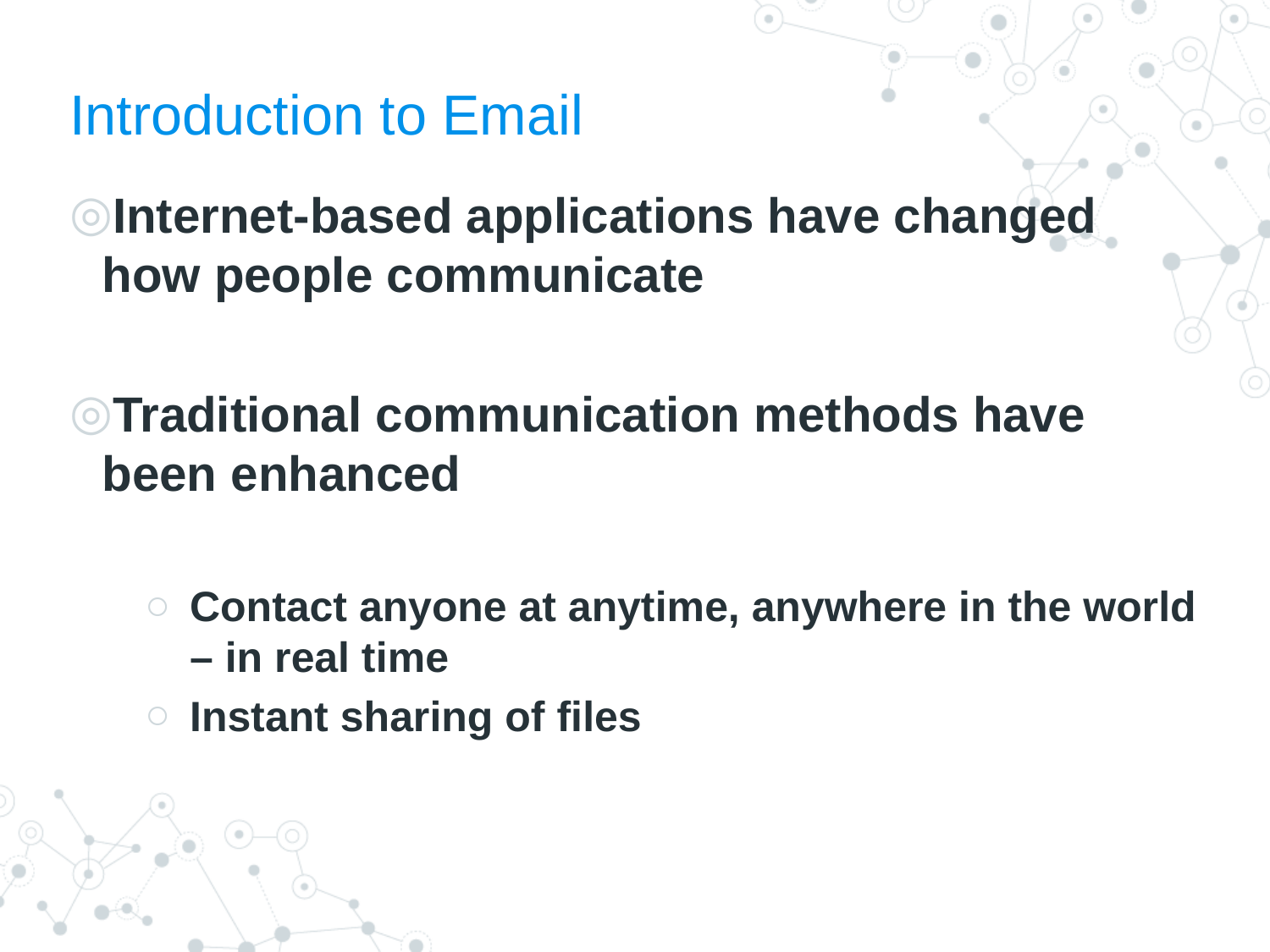

# Introduction to Email
Internet-based applications have changed how people communicate

Traditional communication methods have been enhanced

Contact anyone at anytime, anywhere in the world – in real time
Instant sharing of files